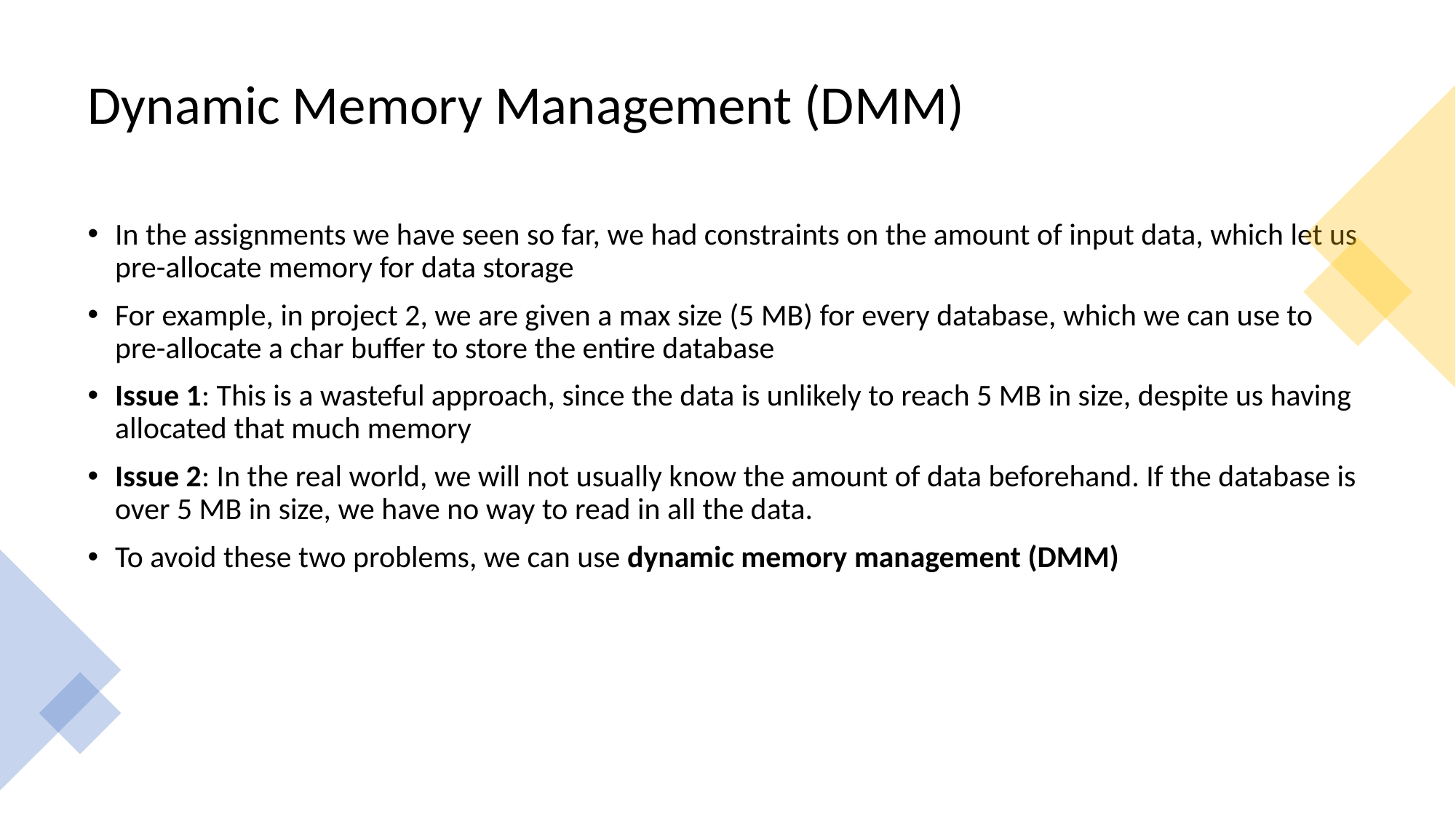

# Dynamic Memory Management (DMM)

In the assignments we have seen so far, we had constraints on the amount of input data, which let us pre-allocate memory for data storage
For example, in project 2, we are given a max size (5 MB) for every database, which we can use to pre-allocate a char buffer to store the entire database
Issue 1: This is a wasteful approach, since the data is unlikely to reach 5 MB in size, despite us having allocated that much memory
Issue 2: In the real world, we will not usually know the amount of data beforehand. If the database is over 5 MB in size, we have no way to read in all the data.
To avoid these two problems, we can use dynamic memory management (DMM)